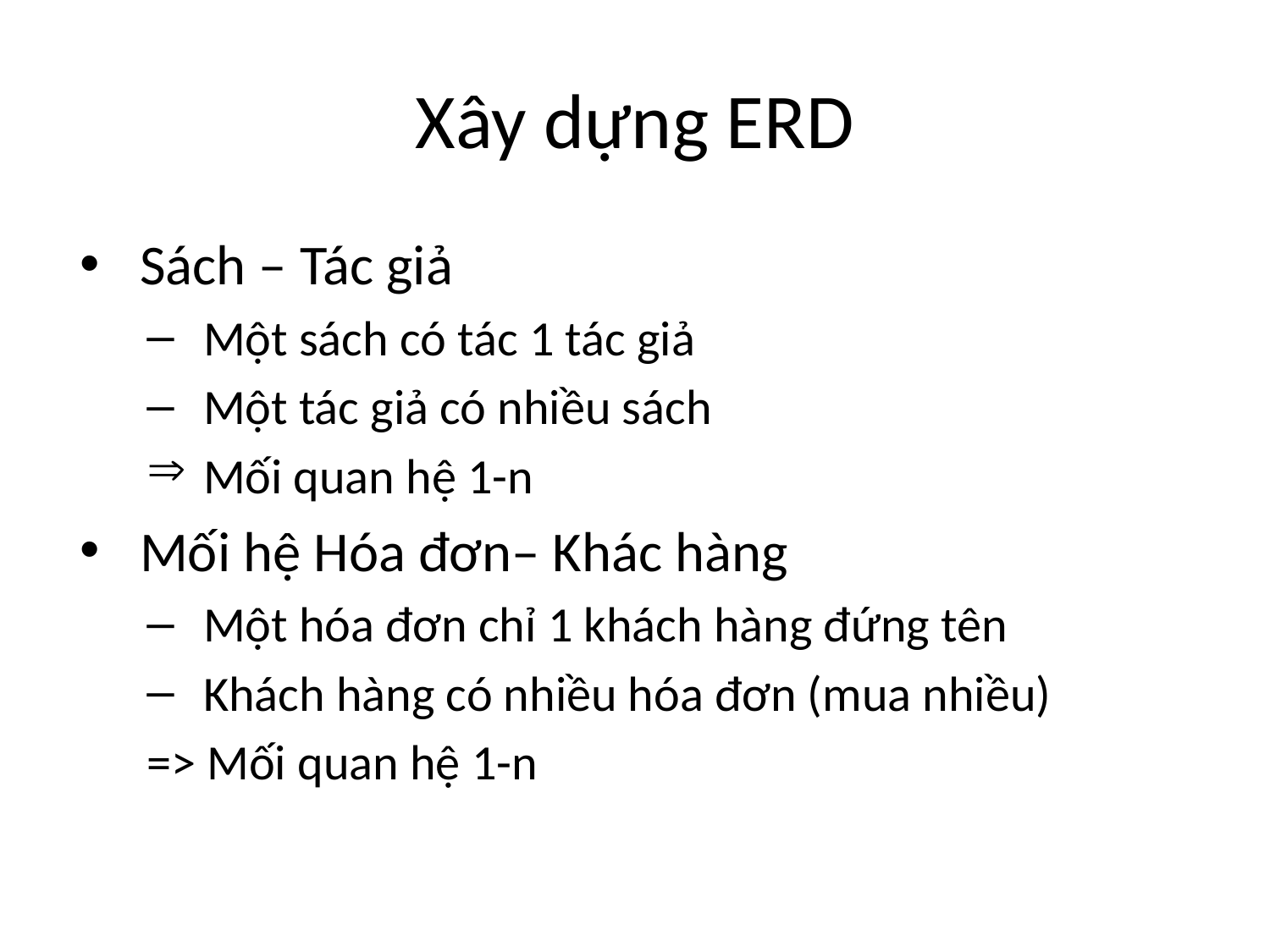

# Xây dựng ERD
Sách – Tác giả
Một sách có tác 1 tác giả
Một tác giả có nhiều sách
Mối quan hệ 1-n
Mối hệ Hóa đơn– Khác hàng
Một hóa đơn chỉ 1 khách hàng đứng tên
Khách hàng có nhiều hóa đơn (mua nhiều)
=> Mối quan hệ 1-n